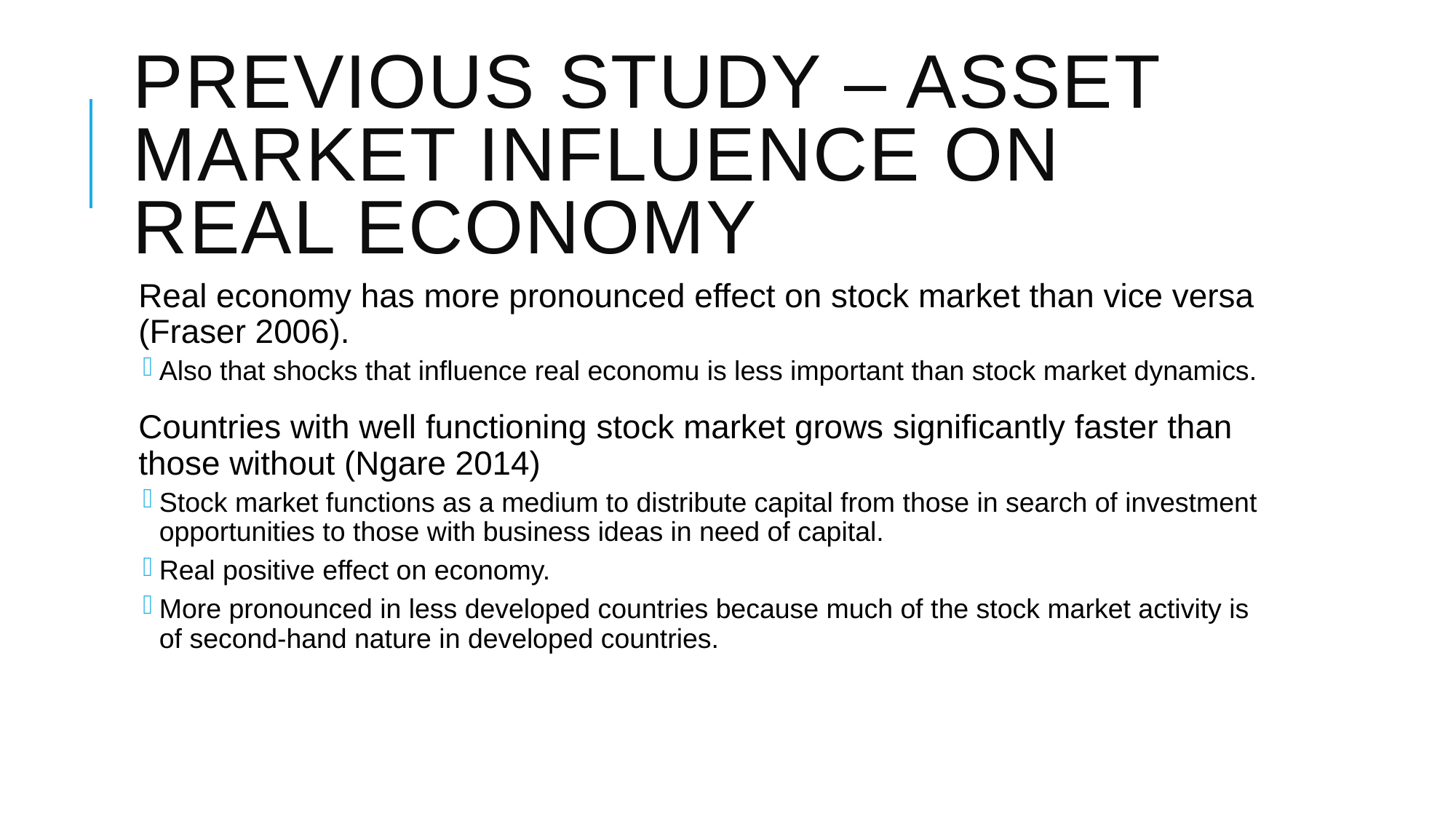

# Previous Study – Asset market influence on real economy
Real economy has more pronounced effect on stock market than vice versa (Fraser 2006).
Also that shocks that influence real economu is less important than stock market dynamics.
Countries with well functioning stock market grows significantly faster than those without (Ngare 2014)
Stock market functions as a medium to distribute capital from those in search of investment opportunities to those with business ideas in need of capital.
Real positive effect on economy.
More pronounced in less developed countries because much of the stock market activity is of second-hand nature in developed countries.